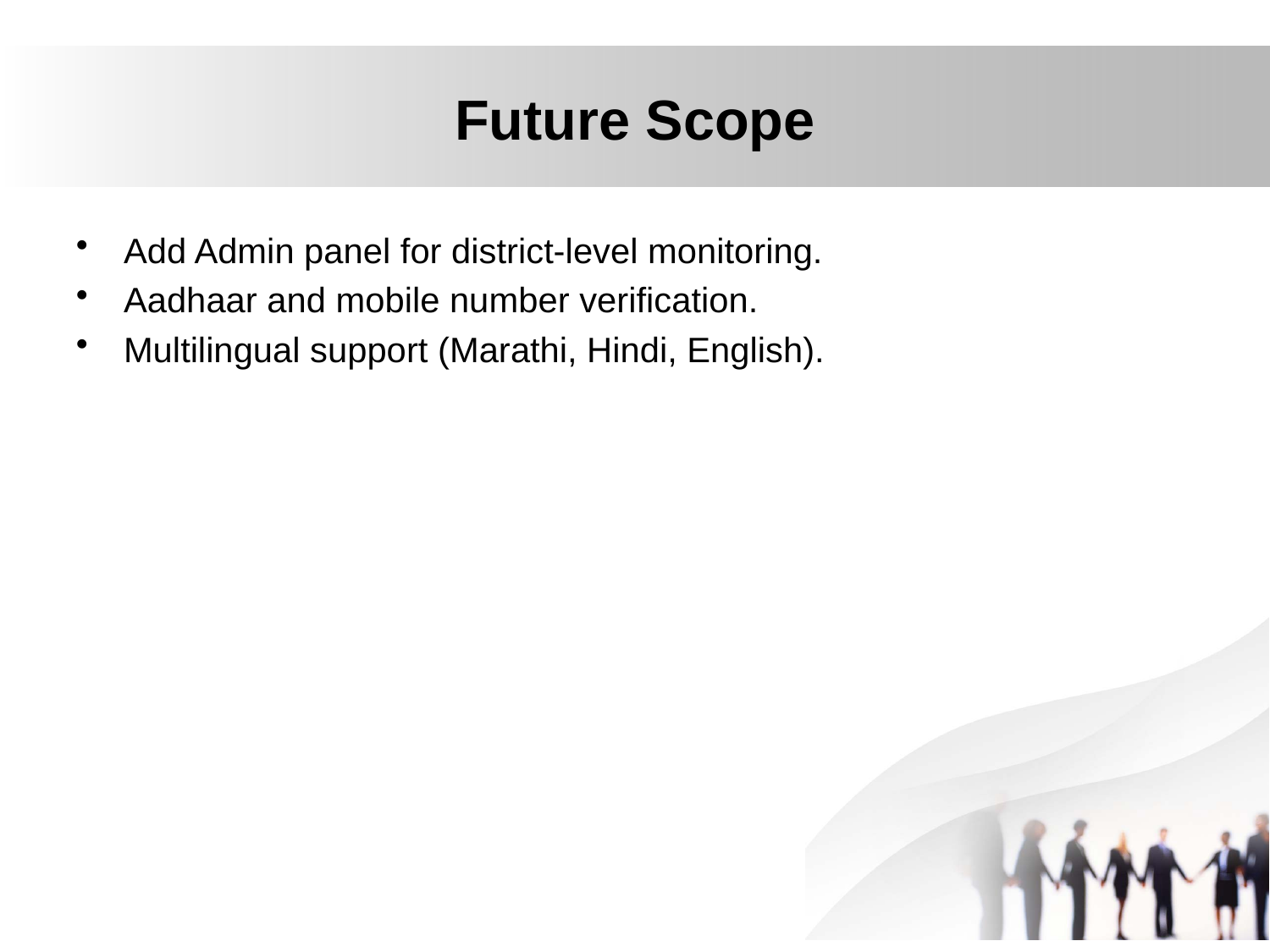

# Future Scope
Add Admin panel for district-level monitoring.
Aadhaar and mobile number verification.
Multilingual support (Marathi, Hindi, English).